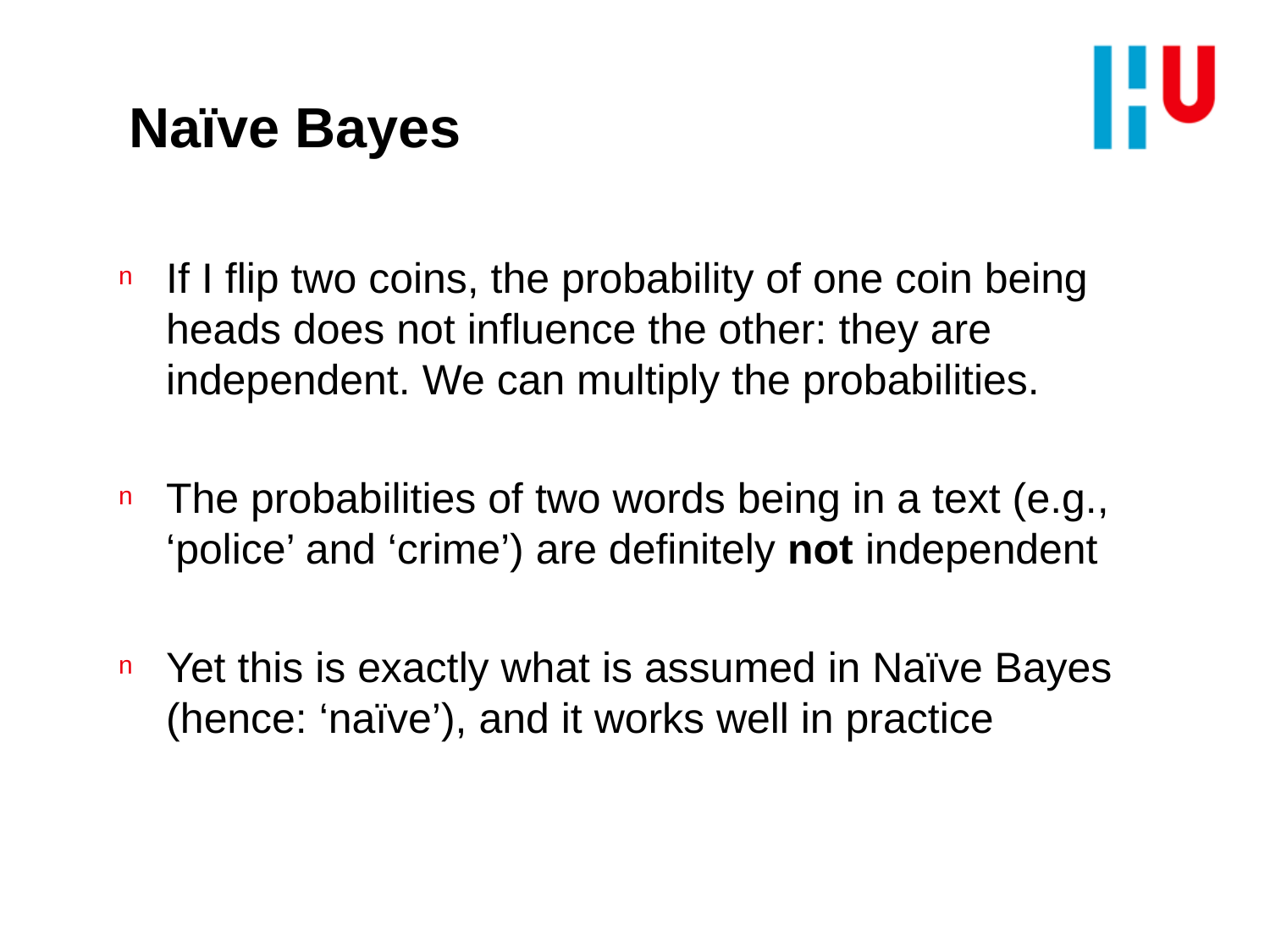

# Naïve Bayes
If I flip two coins, the probability of one coin being heads does not influence the other: they are independent. We can multiply the probabilities.

The probabilities of two words being in a text (e.g., ‘police’ and ‘crime’) are definitely not independent

Yet this is exactly what is assumed in Naïve Bayes (hence: ‘naïve’), and it works well in practice